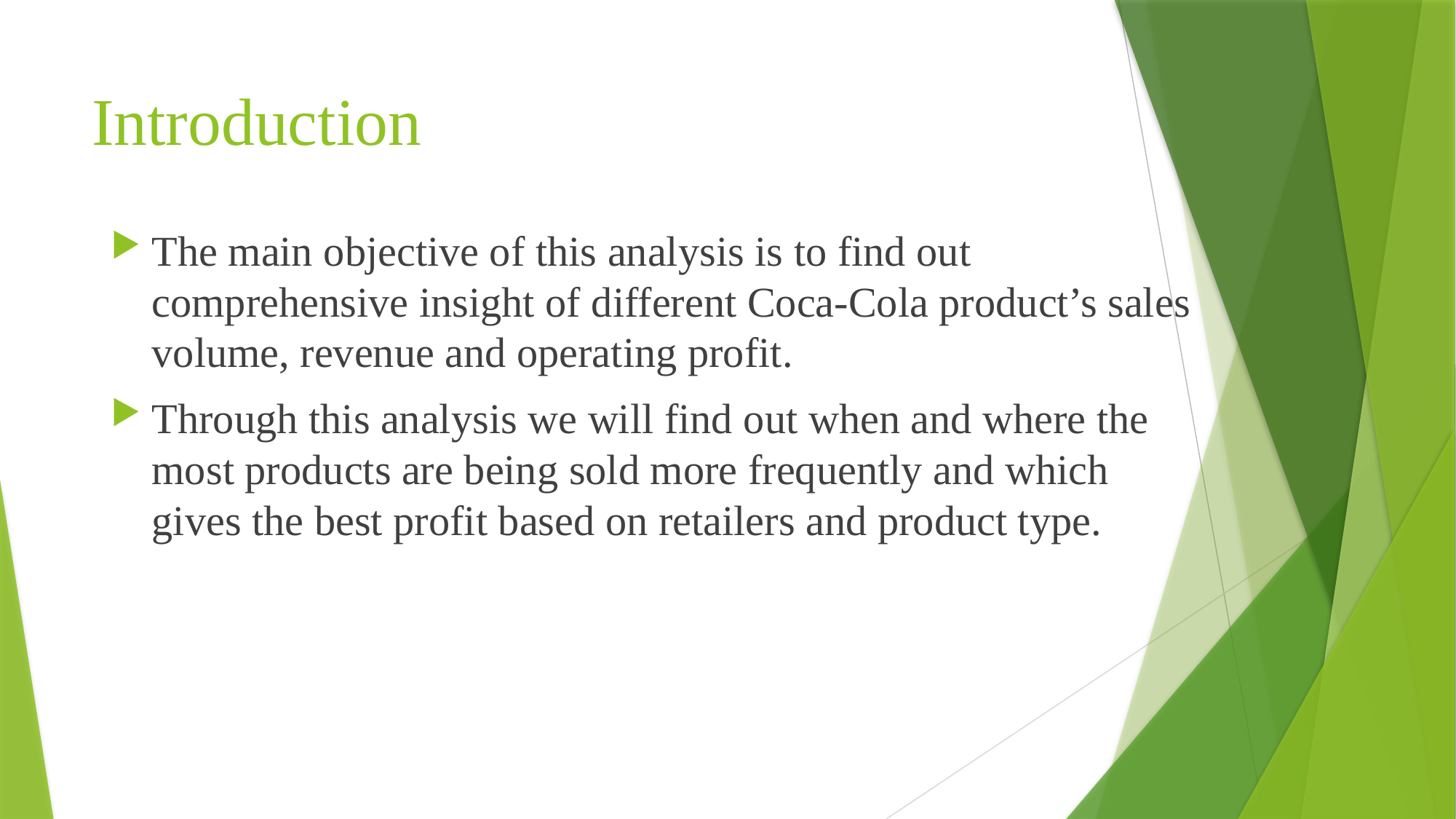

# Introduction
The main objective of this analysis is to find out comprehensive insight of different Coca-Cola product’s sales volume, revenue and operating profit.
Through this analysis we will find out when and where the most products are being sold more frequently and which gives the best profit based on retailers and product type.